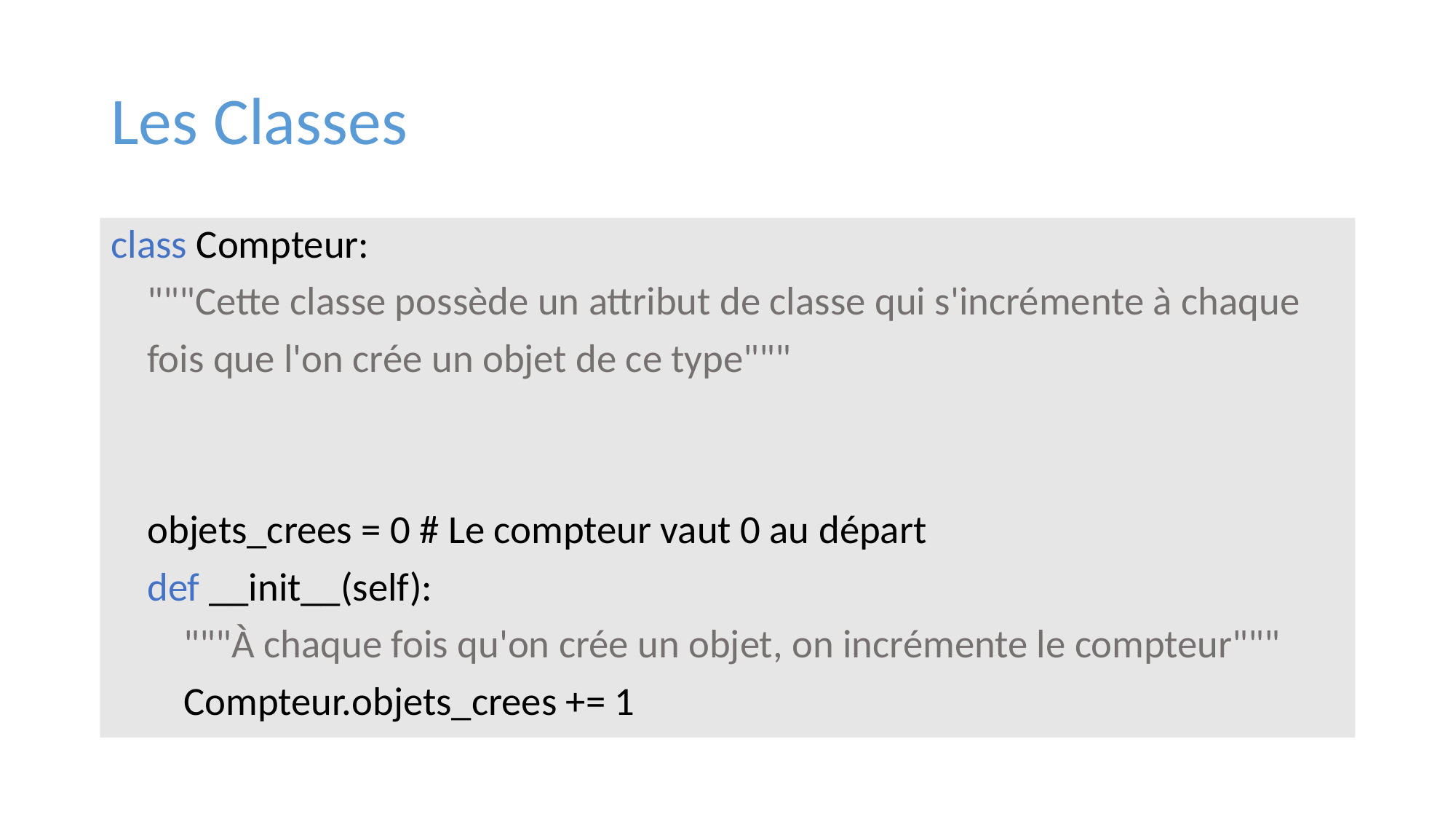

# Les Classes
class Compteur:
    """Cette classe possède un attribut de classe qui s'incrémente à chaque
    fois que l'on crée un objet de ce type"""

    objets_crees = 0 # Le compteur vaut 0 au départ
    def __init__(self):
        """À chaque fois qu'on crée un objet, on incrémente le compteur"""
        Compteur.objets_crees += 1